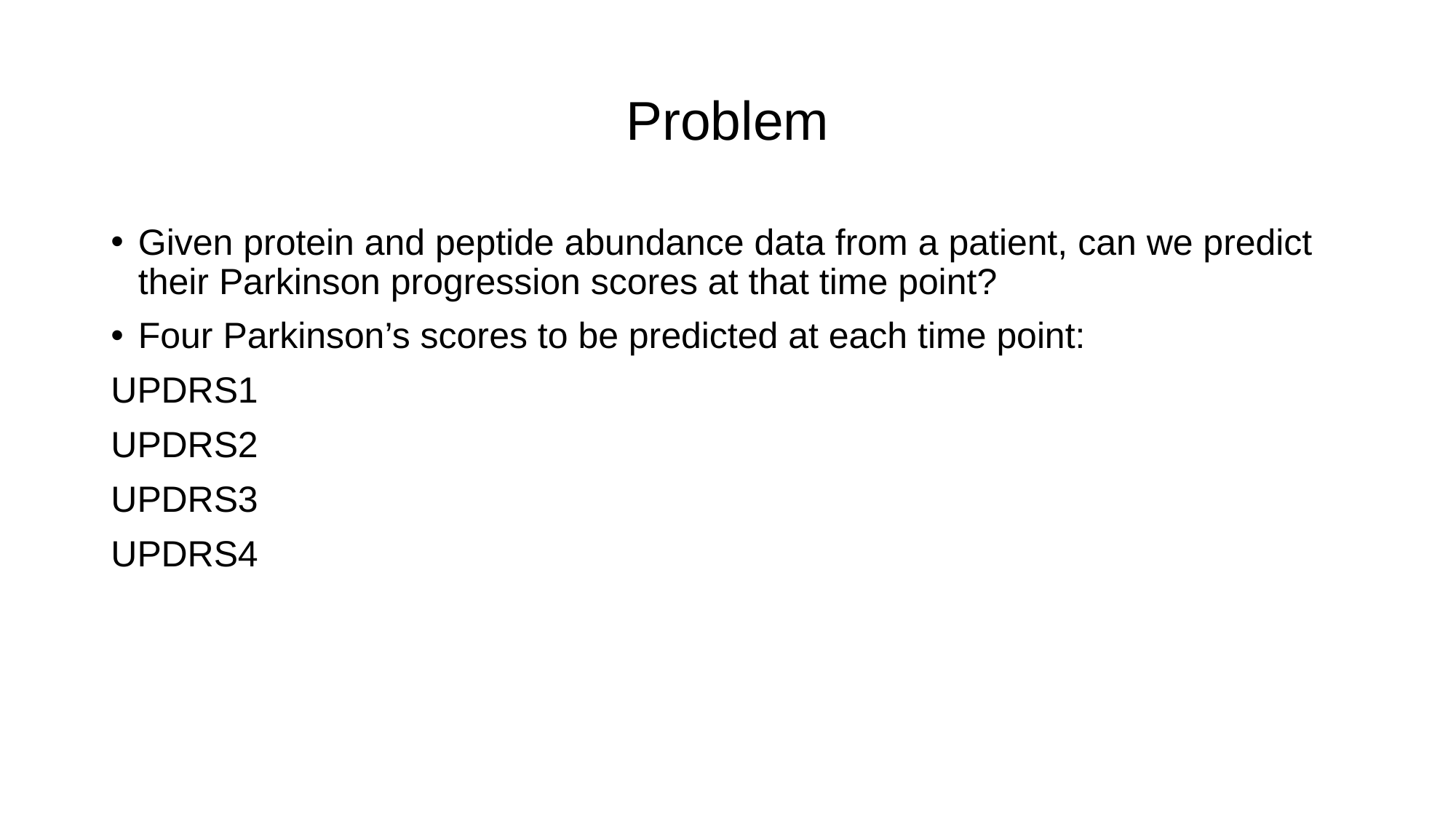

# Problem
Given protein and peptide abundance data from a patient, can we predict their Parkinson progression scores at that time point?
Four Parkinson’s scores to be predicted at each time point:
UPDRS1
UPDRS2
UPDRS3
UPDRS4